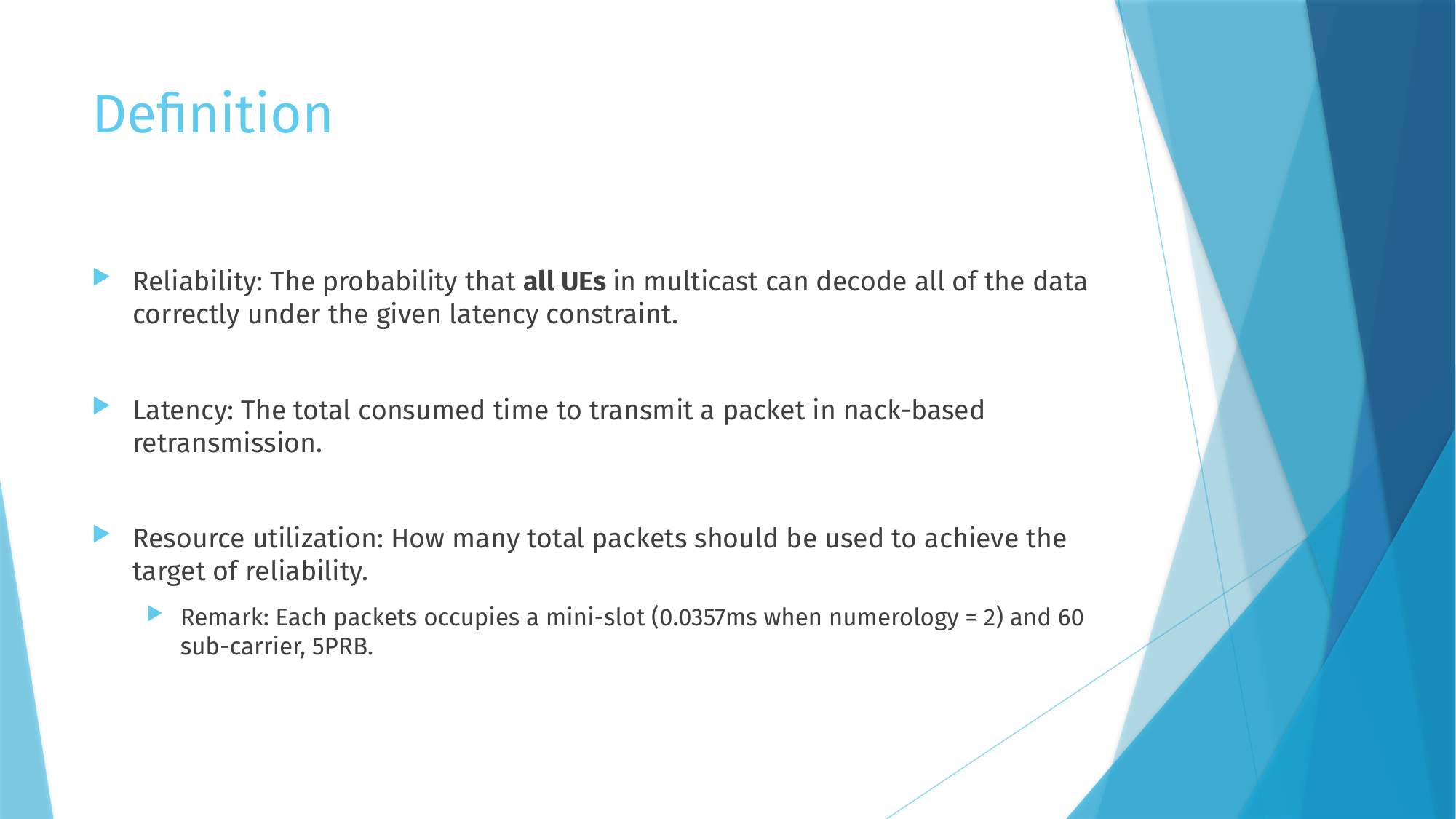

# Definition
Reliability: The probability that all UEs in multicast can decode all of the data correctly under the given latency constraint.

Latency: The total consumed time to transmit a packet in nack-based retransmission.

Resource utilization: How many total packets should be used to achieve the target of reliability.
Remark: Each packets occupies a mini-slot (0.0357ms when numerology = 2) and 60 sub-carrier, 5PRB.